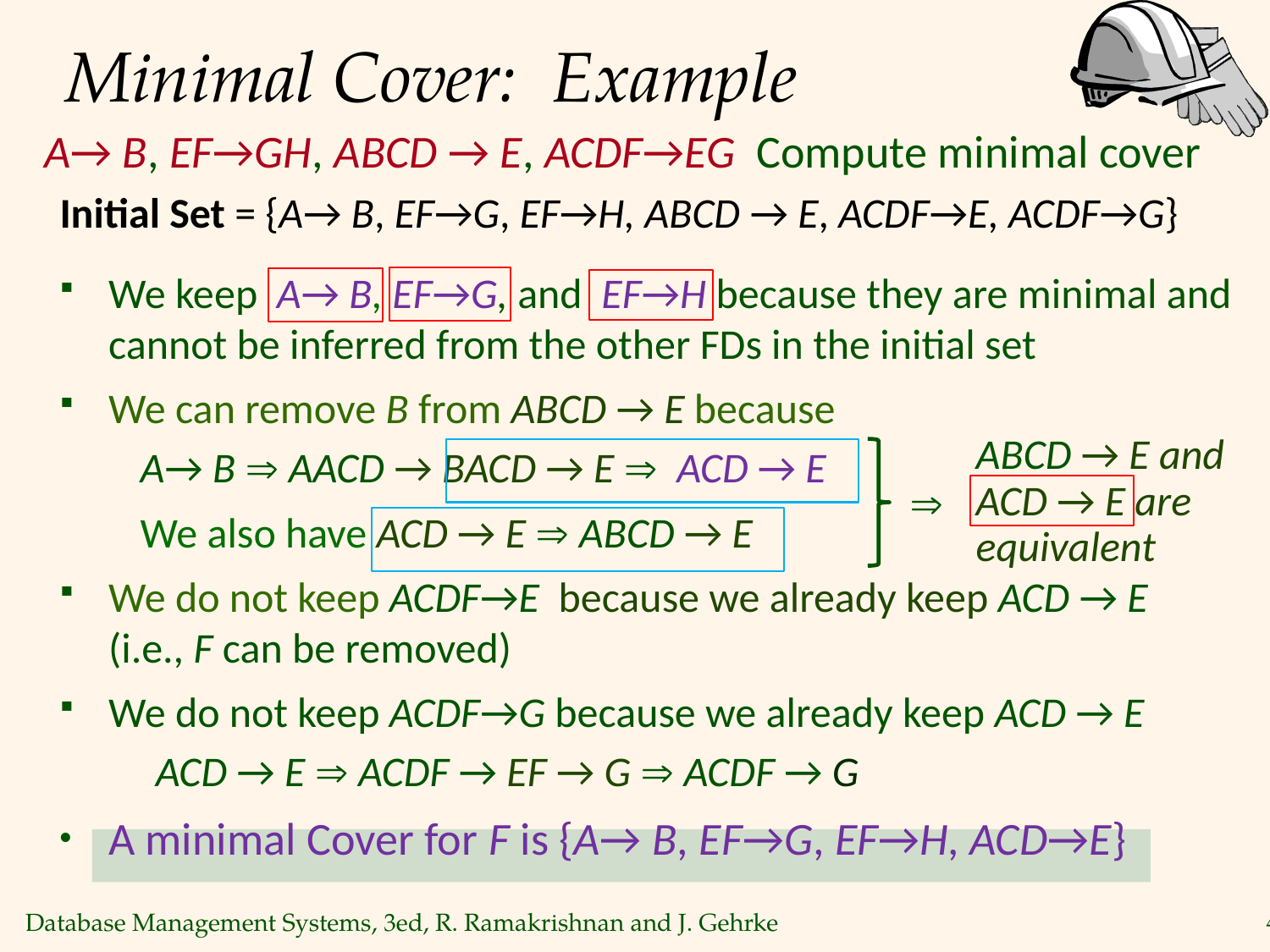

# Minimal Cover:  Example
A→ B, EF→GH, ABCD → E, ACDF→EG  Compute minimal cover
Initial Set = {A→ B, EF→G, EF→H, ABCD → E, ACDF→E, ACDF→G}
We keep  A→ B, EF→G, and  EF→H because they are minimal and cannot be inferred from the other FDs in the initial set
We can remove B from ABCD → E because
A→ B ⇒ AACD → BACD → E ⇒  ACD → E
We also have ACD → E ⇒ ABCD → E
We do not keep ACDF→E  because we already keep ACD → E  (i.e., F can be removed)
We do not keep ACDF→G because we already keep ACD → E
ACD → E ⇒ ACDF → EF → G ⇒ ACDF → G
A minimal Cover for F is {A→ B, EF→G, EF→H, ACD→E}

ABCD → E and
ACD → E are
equivalent

 ⇒